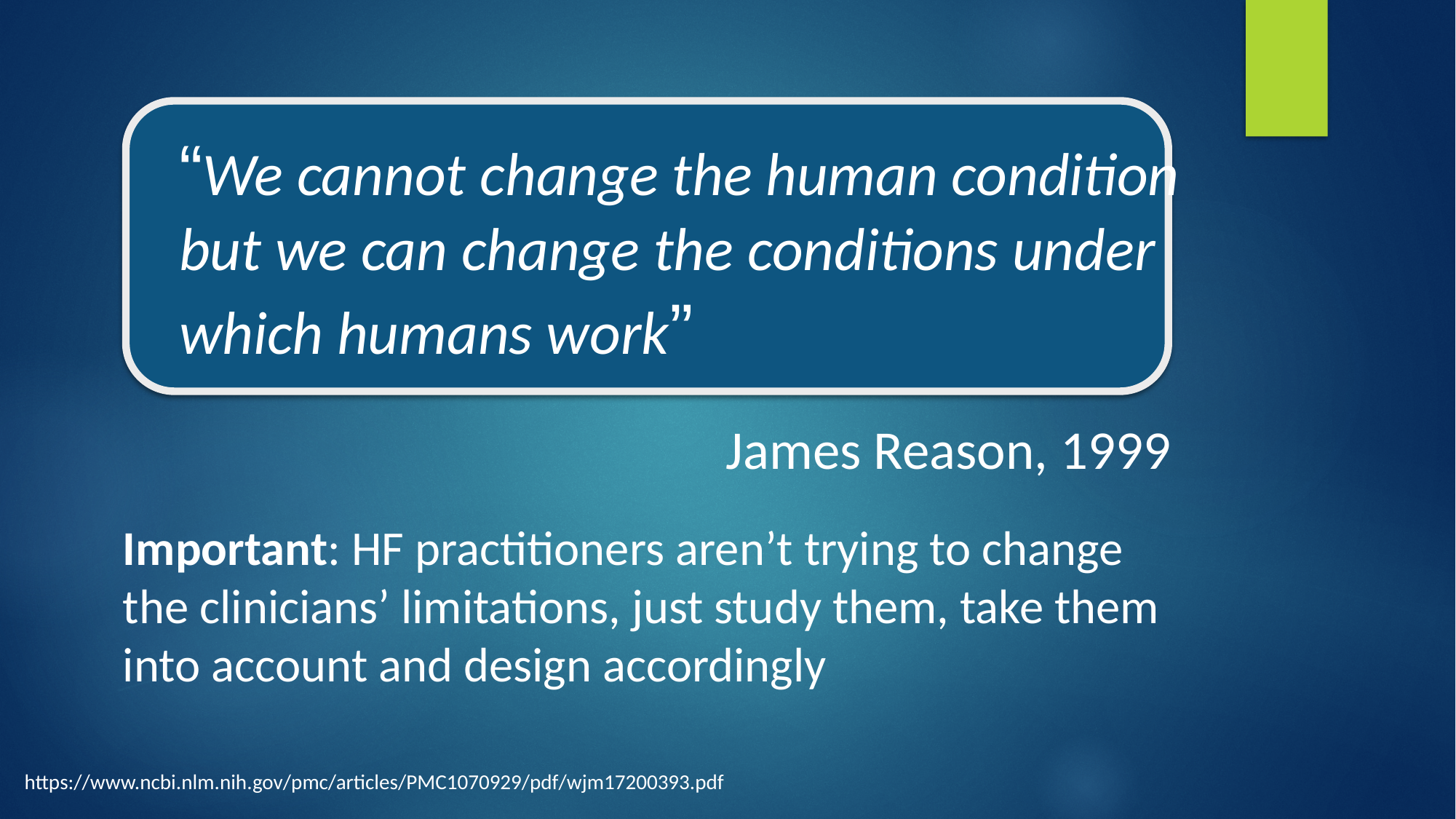

“We cannot change the human condition but we can change the conditions under which humans work”

James Reason, 1999

Important: HF practitioners aren’t trying to change the clinicians’ limitations, just study them, take them into account and design accordingly
https://www.ncbi.nlm.nih.gov/pmc/articles/PMC1070929/pdf/wjm17200393.pdf